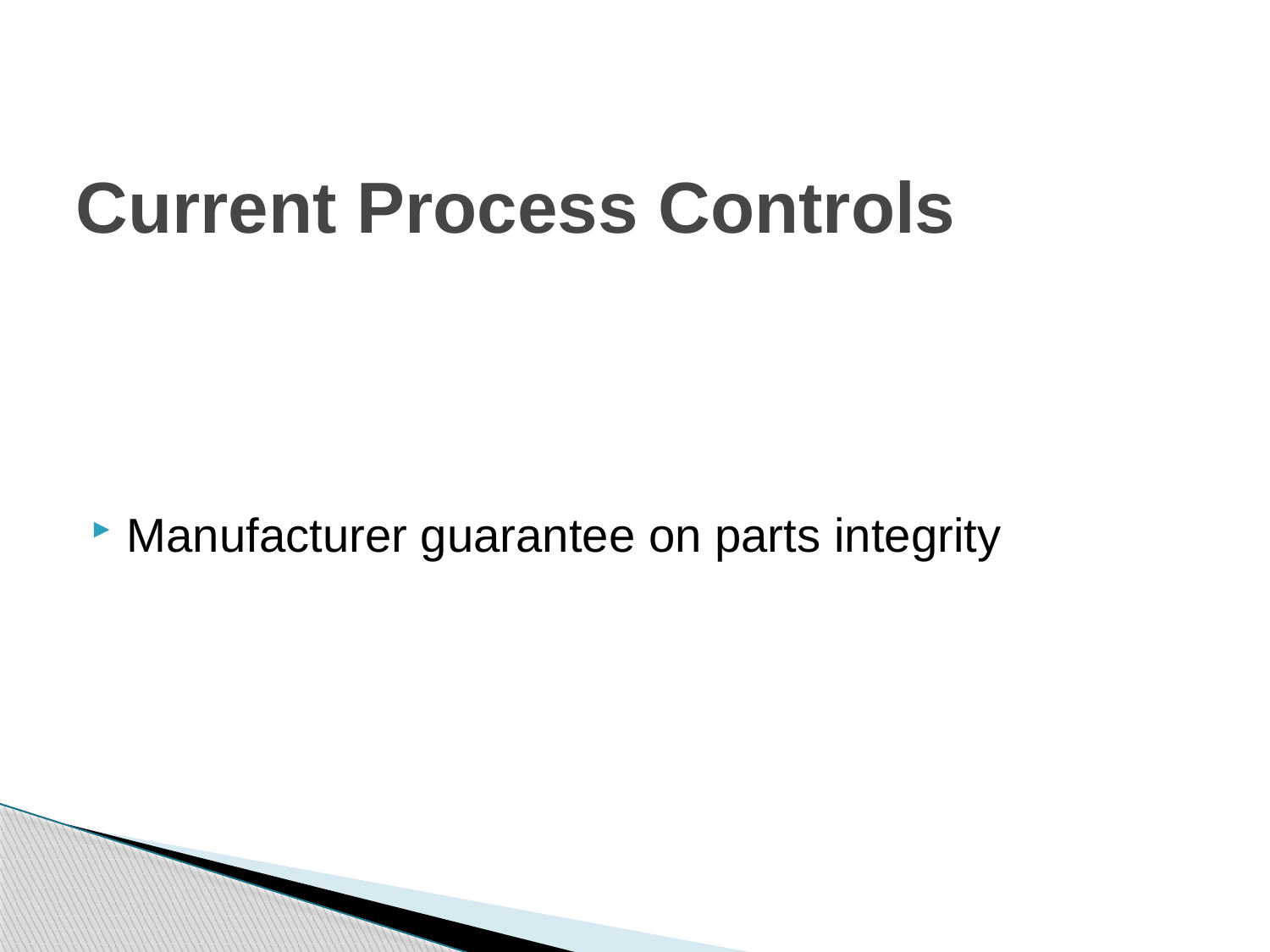

# Current Process Controls

Manufacturer guarantee on parts integrity